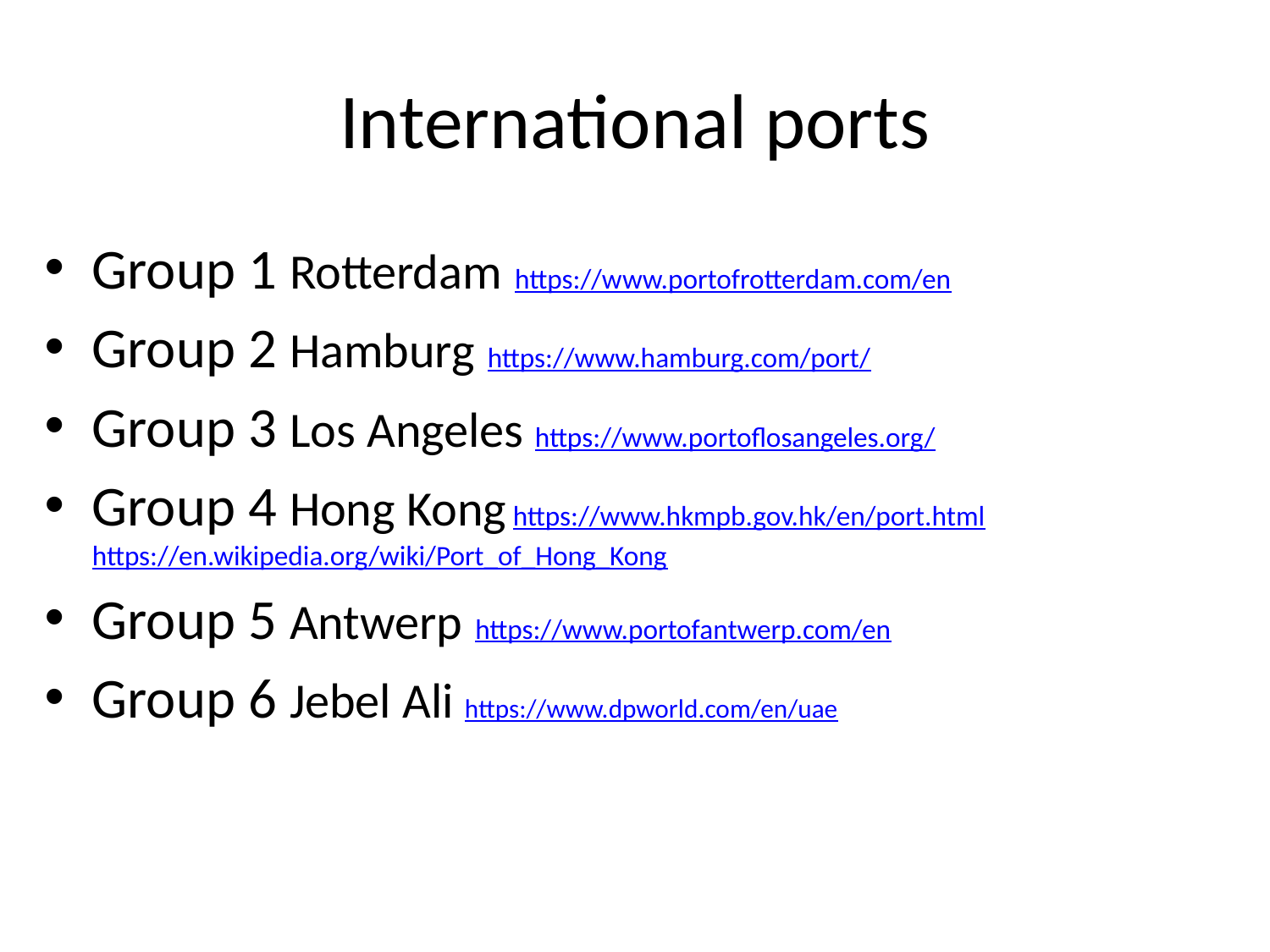

# International ports
Group 1 Rotterdam https://www.portofrotterdam.com/en
Group 2 Hamburg https://www.hamburg.com/port/
Group 3 Los Angeles https://www.portoflosangeles.org/
Group 4  Hong Kong https://www.hkmpb.gov.hk/en/port.html     https://en.wikipedia.org/wiki/Port_of_Hong_Kong
Group 5 Antwerp https://www.portofantwerp.com/en
Group 6 Jebel Ali https://www.dpworld.com/en/uae